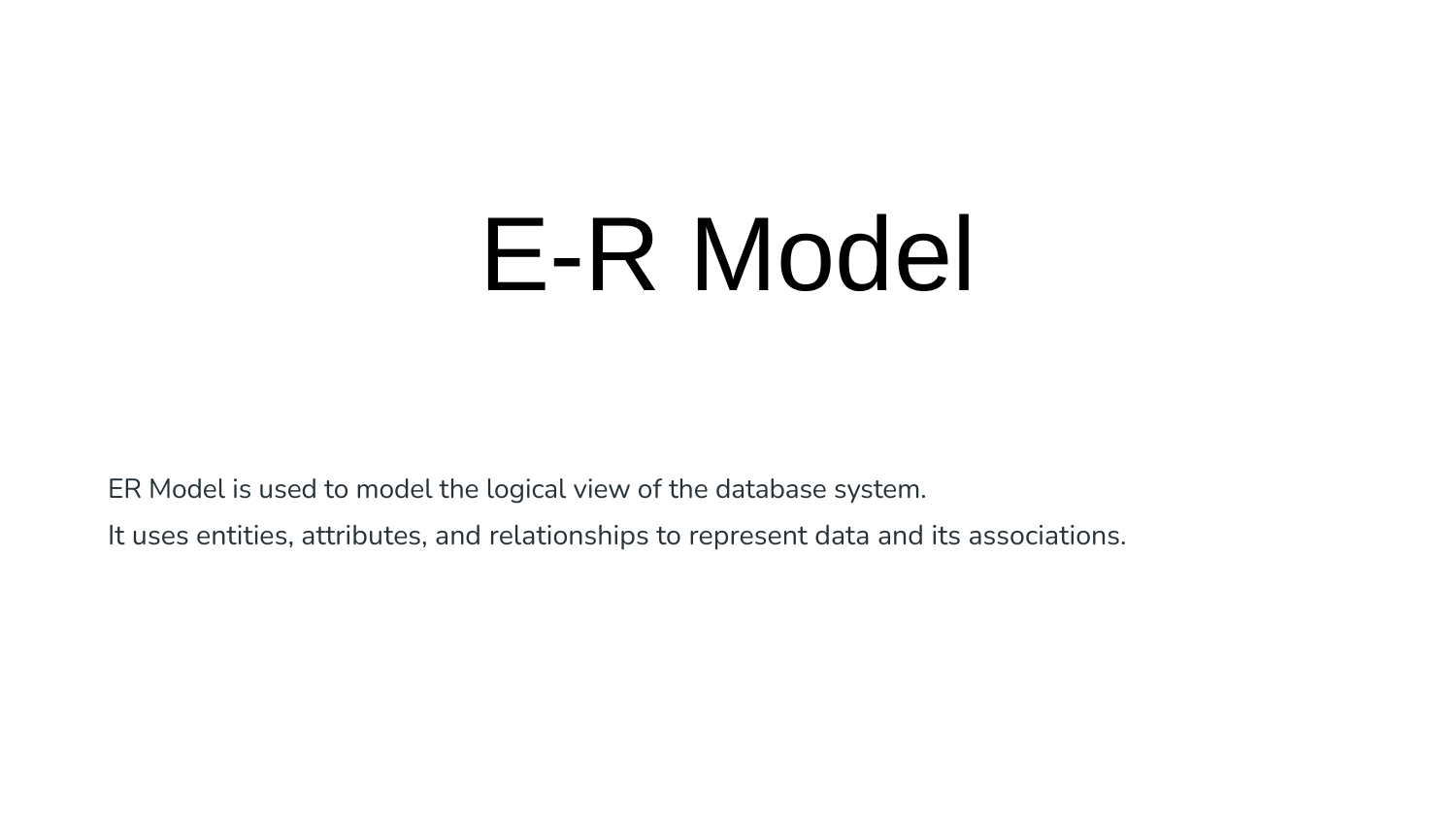

# E-R Model

ER Model is used to model the logical view of the database system.
It uses entities, attributes, and relationships to represent data and its associations.